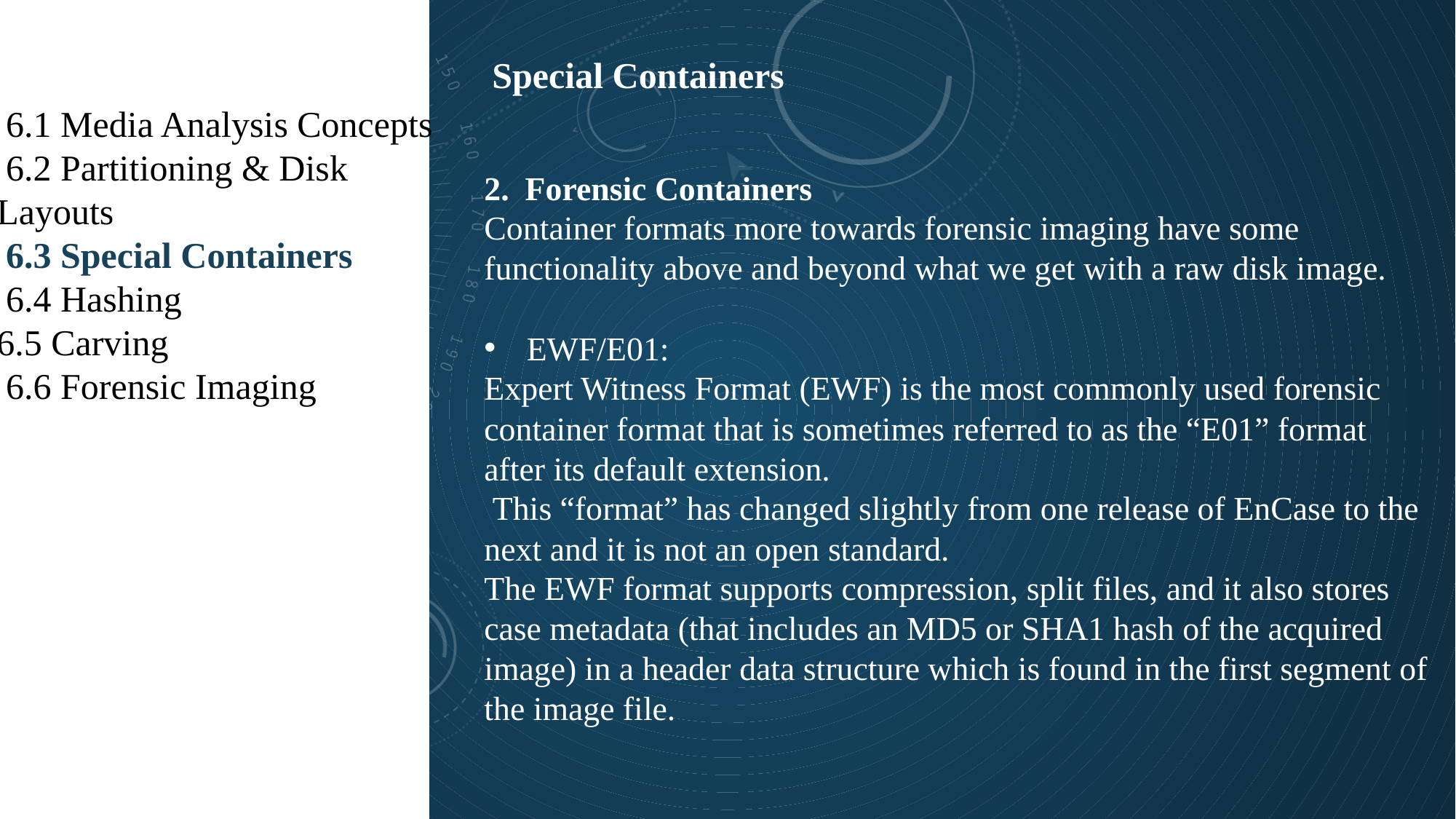

Special Containers
 6.1 Media Analysis Concepts
 6.2 Partitioning & Disk Layouts
 6.3 Special Containers
 6.4 Hashing
6.5 Carving
 6.6 Forensic Imaging
Forensic Containers
Container formats more towards forensic imaging have some functionality above and beyond what we get with a raw disk image.

 EWF/E01:
Expert Witness Format (EWF) is the most commonly used forensic container format that is sometimes referred to as the “E01” format after its default extension.
 This “format” has changed slightly from one release of EnCase to the next and it is not an open standard.
The EWF format supports compression, split files, and it also stores case metadata (that includes an MD5 or SHA1 hash of the acquired image) in a header data structure which is found in the first segment of the image file.